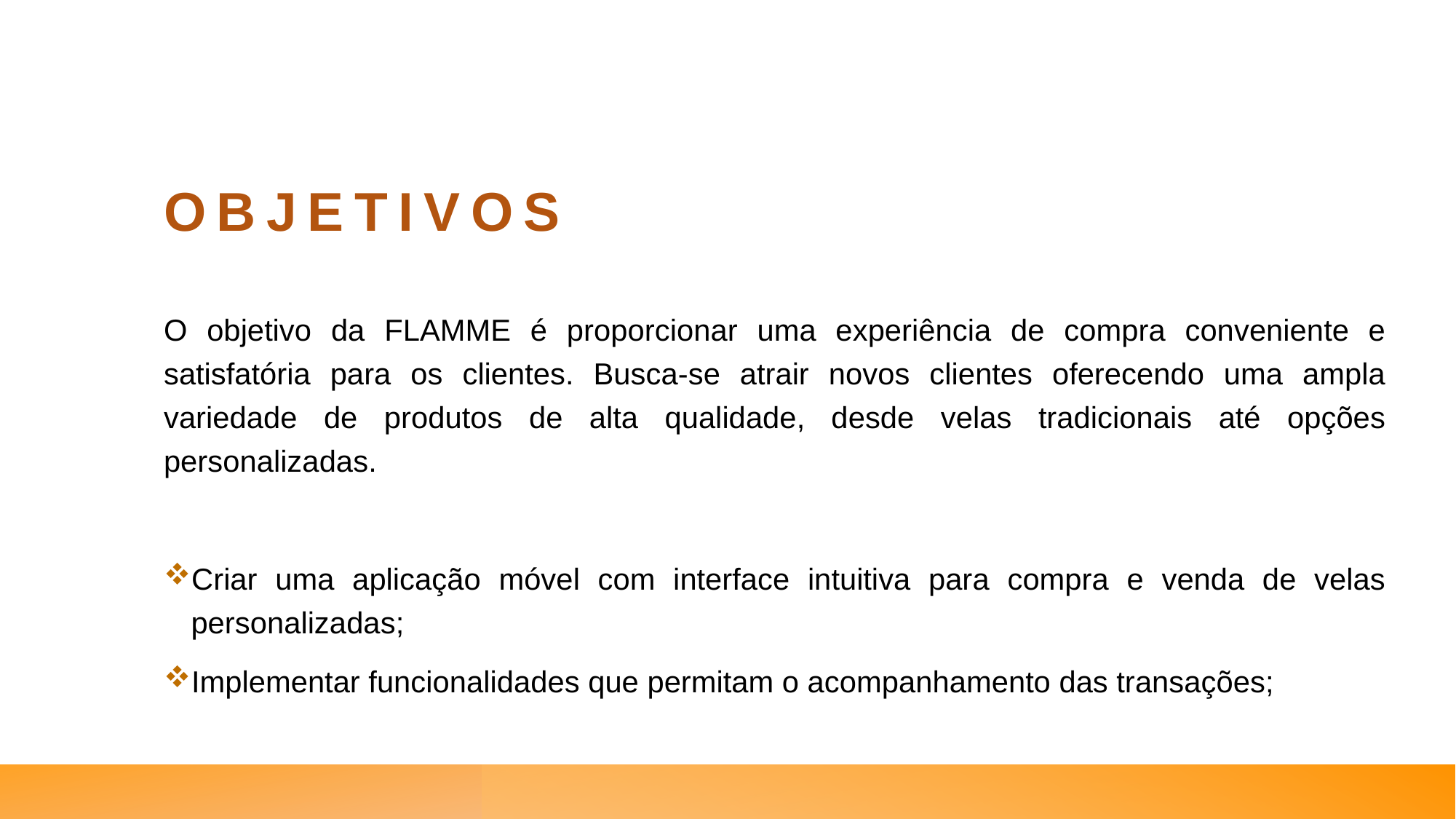

# OBJETIVOS

O objetivo da FLAMME é proporcionar uma experiência de compra conveniente e satisfatória para os clientes. Busca-se atrair novos clientes oferecendo uma ampla variedade de produtos de alta qualidade, desde velas tradicionais até opções personalizadas.

Criar uma aplicação móvel com interface intuitiva para compra e venda de velas personalizadas;
Implementar funcionalidades que permitam o acompanhamento das transações;